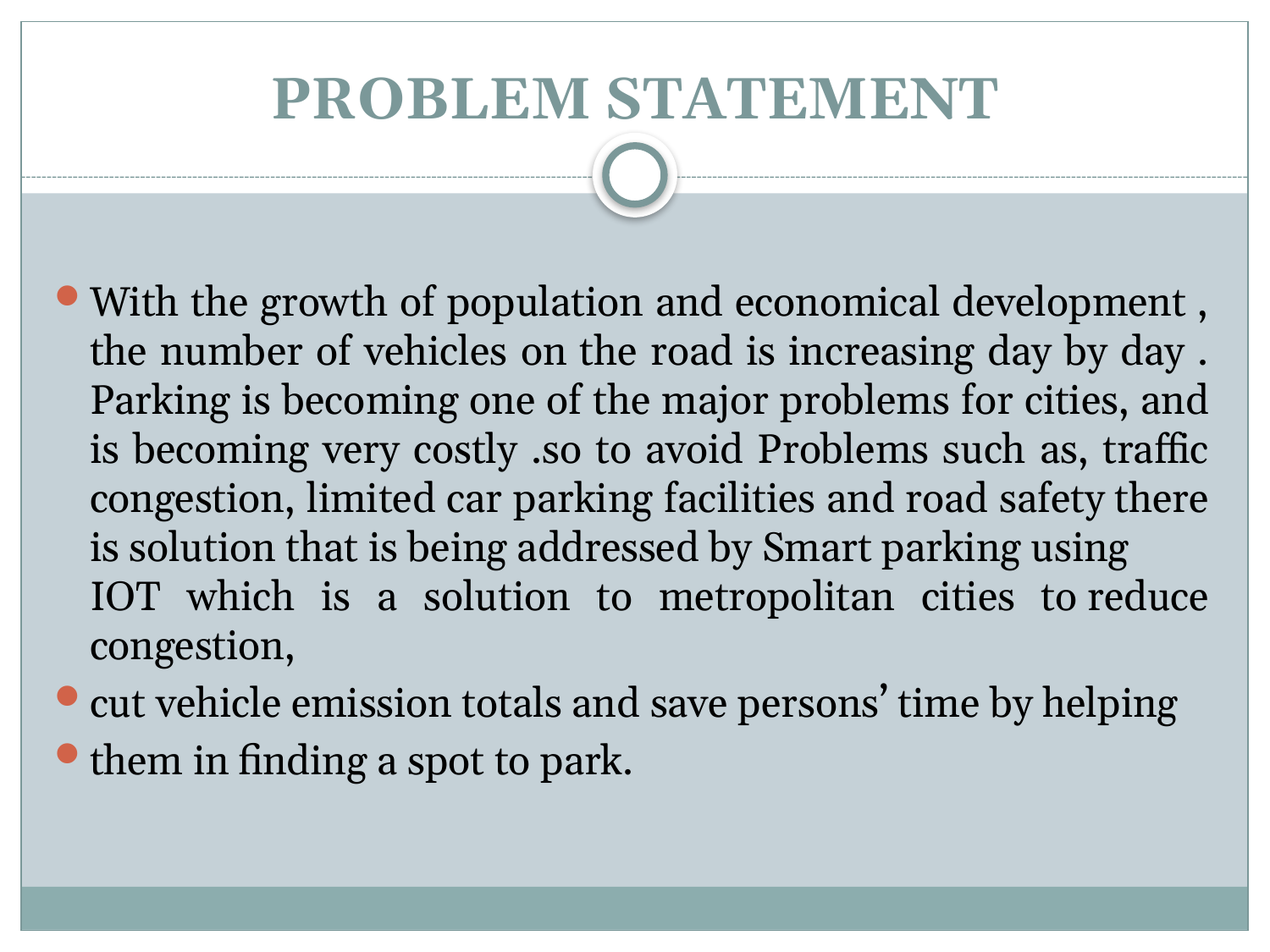

# PROBLEM STATEMENT

With the growth of population and economical development , the number of vehicles on the road is increasing day by day . Parking is becoming one of the major problems for cities, and is becoming very costly .so to avoid Problems such as, traffic congestion, limited car parking facilities and road safety there is solution that is being addressed by Smart parking using    IOT which is a solution to metropolitan cities to reduce congestion,
cut vehicle emission totals and save persons’ time by helping
them in finding a spot to park.